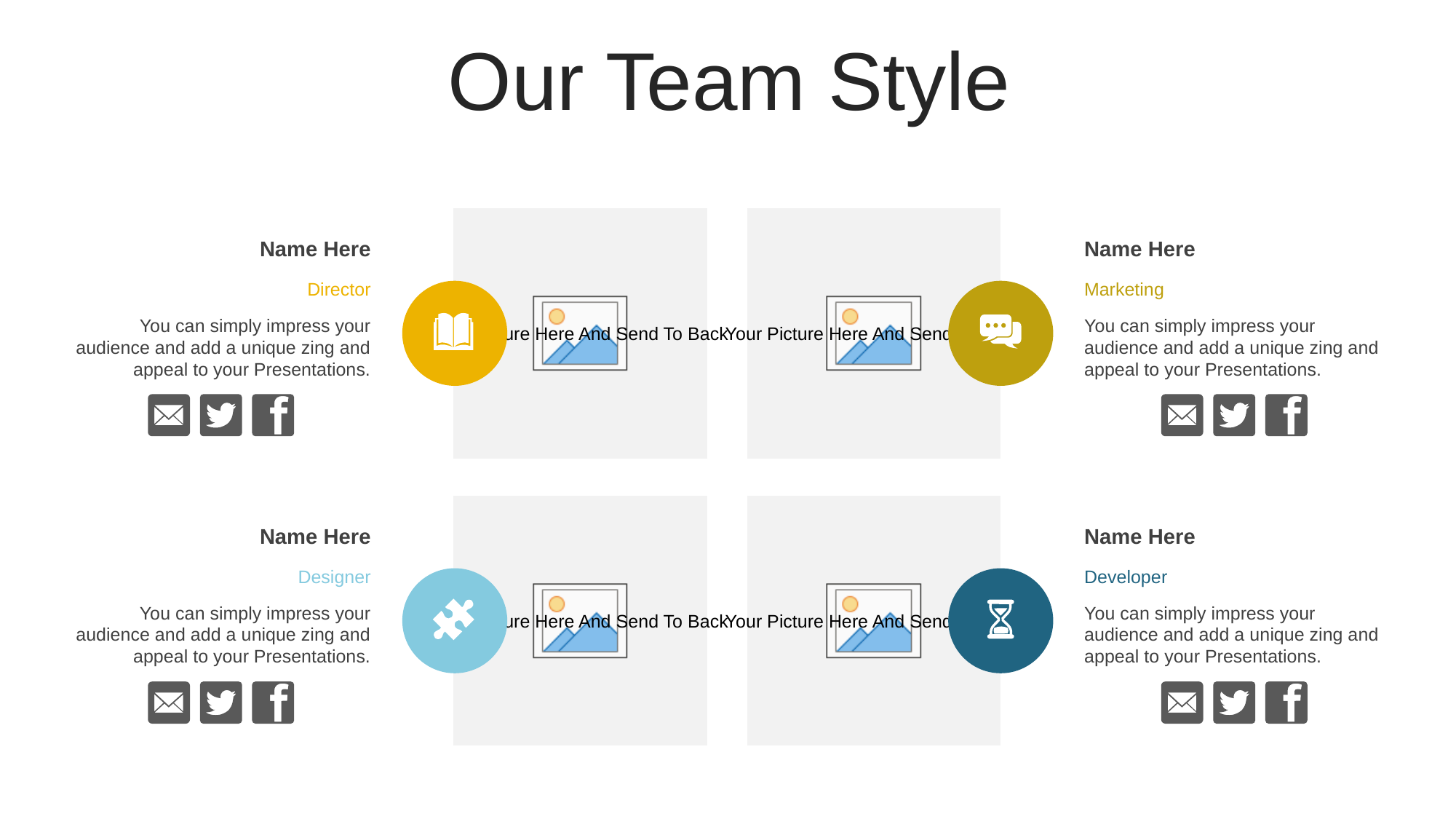

Our Team Style

Name Here
Name Here
Director
Marketing

You can simply impress your audience and add a unique zing and appeal to your Presentations.
You can simply impress your audience and add a unique zing and appeal to your Presentations.

Name Here
Name Here
Designer
Developer

You can simply impress your audience and add a unique zing and appeal to your Presentations.
You can simply impress your audience and add a unique zing and appeal to your Presentations.